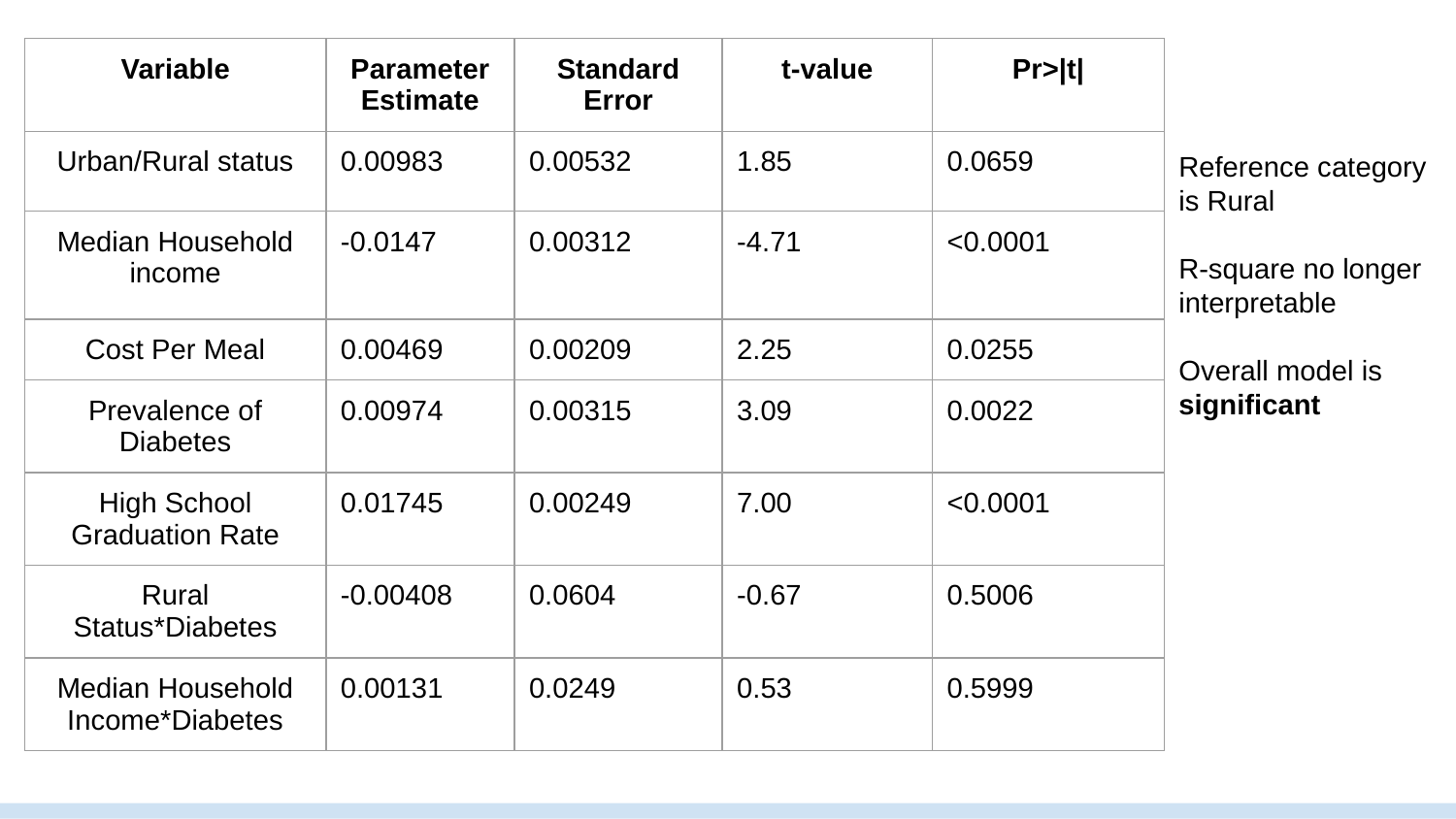

| Variable | Parameter Estimate | Standard Error | t-value | Pr>|t| |
| --- | --- | --- | --- | --- |
| Urban/Rural status | 0.00983 | 0.00532 | 1.85 | 0.0659 |
| Median Household income | -0.0147 | 0.00312 | -4.71 | <0.0001 |
| Cost Per Meal | 0.00469 | 0.00209 | 2.25 | 0.0255 |
| Prevalence of Diabetes | 0.00974 | 0.00315 | 3.09 | 0.0022 |
| High School Graduation Rate | 0.01745 | 0.00249 | 7.00 | <0.0001 |
| Rural Status\*Diabetes | -0.00408 | 0.0604 | -0.67 | 0.5006 |
| Median Household Income\*Diabetes | 0.00131 | 0.0249 | 0.53 | 0.5999 |
Reference category is Rural

R-square no longer interpretable

Overall model is significant